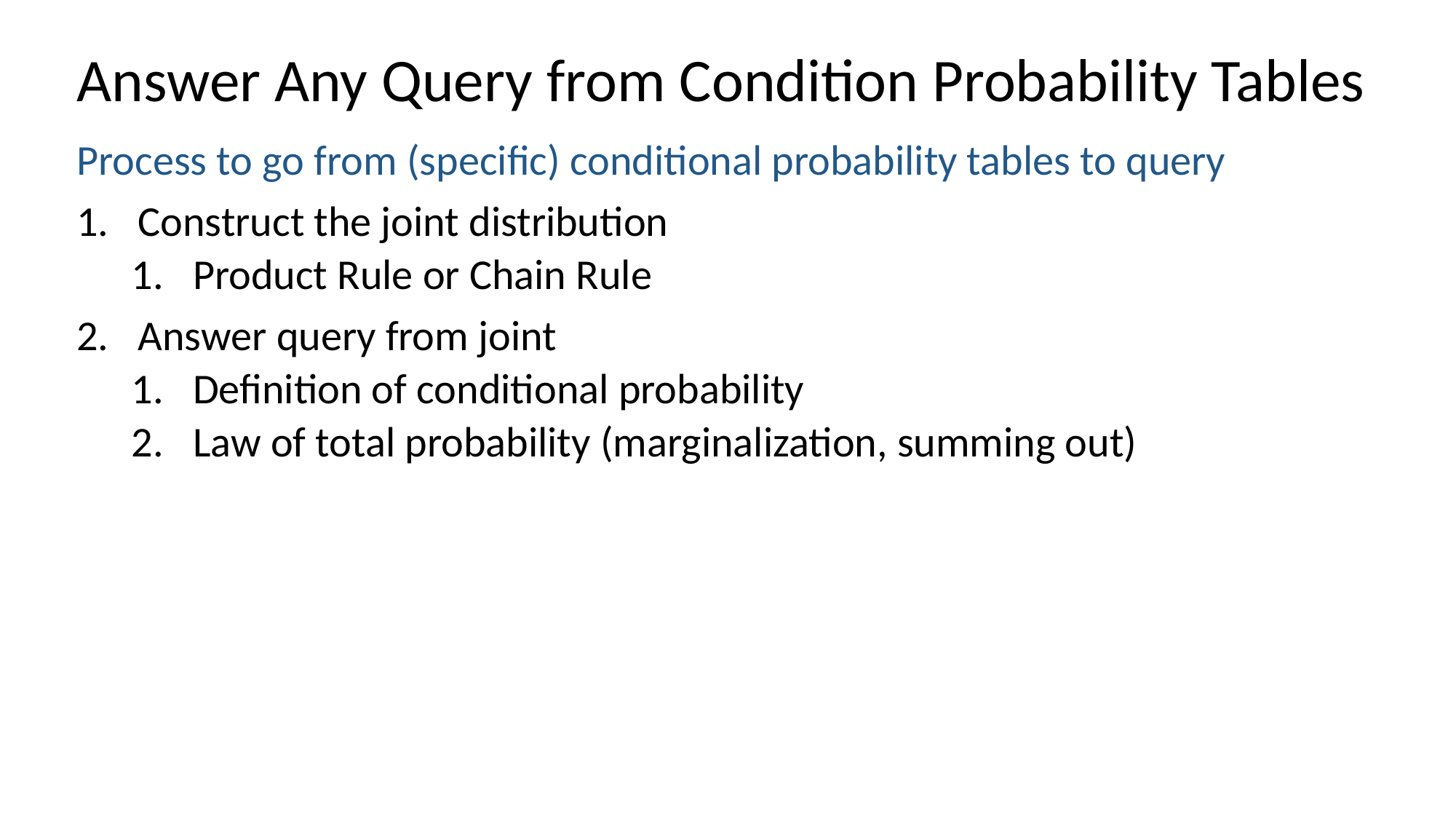

# Answer Any Query from Condition Probability Tables
Process to go from (specific) conditional probability tables to query
Construct the joint distribution
Product Rule or Chain Rule
Answer query from joint
Definition of conditional probability
Law of total probability (marginalization, summing out)